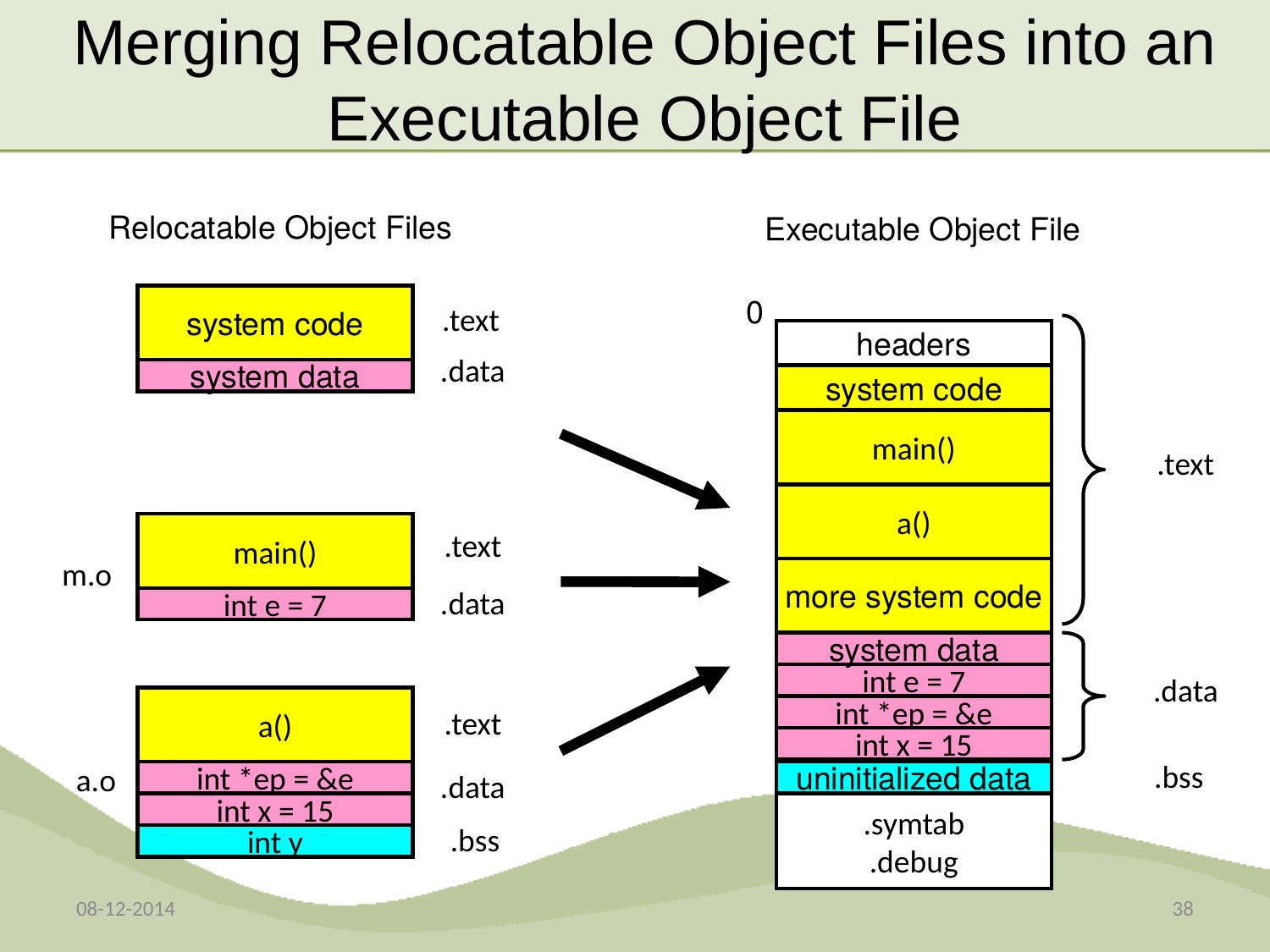

# Merging Relocatable Object Files into an Executable Object File
Relocatable Object Files
Executable Object File
system code
0
.text

headers
.data
system data
system code
main()

.text
a()
main()
.text
m.o
more system code
.data

int e = 7
system data

.data
int e = 7

a()
int *ep = &e
.text
int x = 15
.bss
a.o
.data
int *ep = &e
uninitialized data
int x = 15
.symtab
.debug
.bss
int y
08-12-2014
38